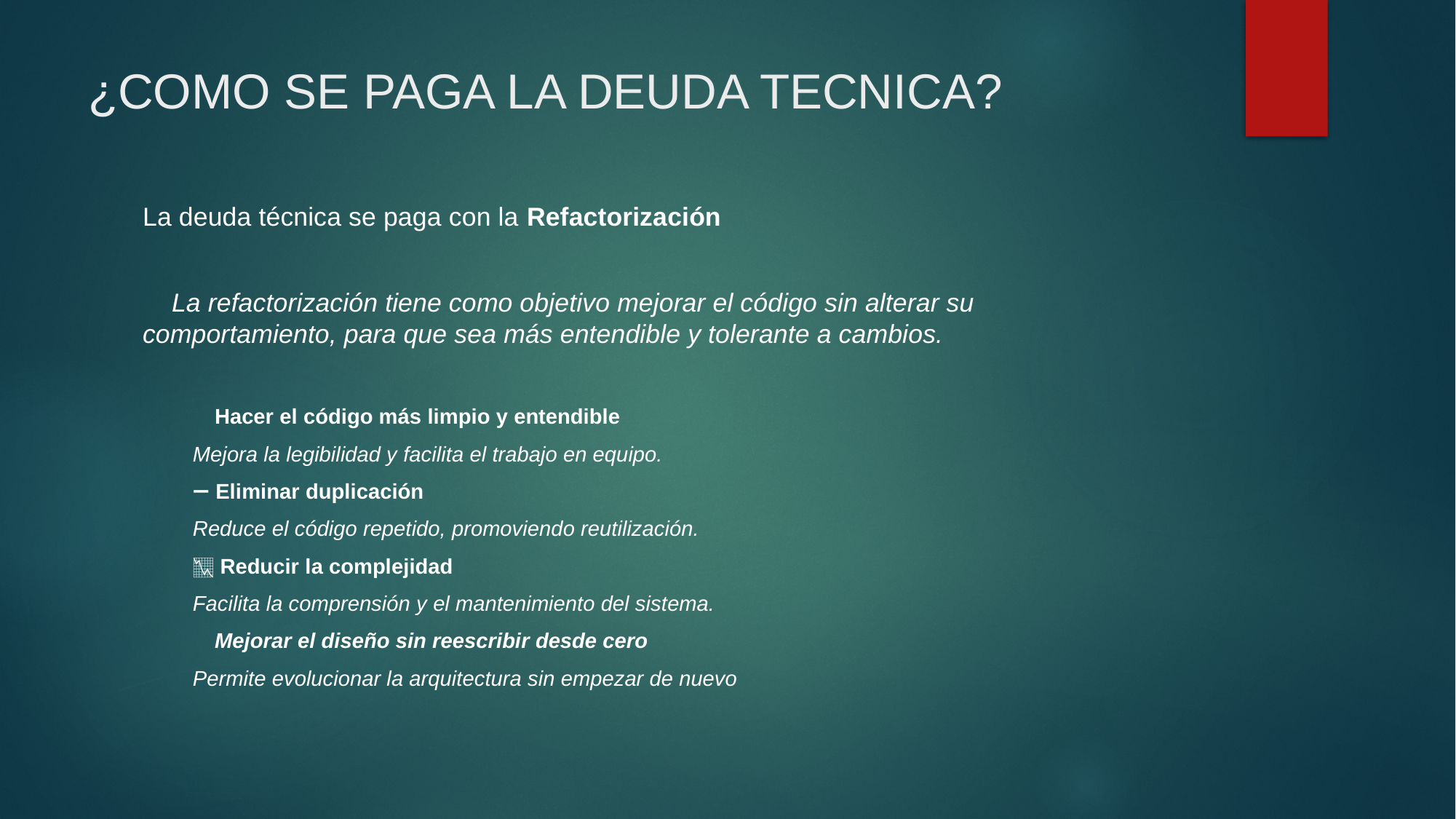

# ¿COMO SE PAGA LA DEUDA TECNICA?
La deuda técnica se paga con la Refactorización

    La refactorización tiene como objetivo mejorar el código sin alterar su            comportamiento, para que sea más entendible y tolerante a cambios.

🧹 Hacer el código más limpio y entendible
	Mejora la legibilidad y facilita el trabajo en equipo.
➖ Eliminar duplicación
	Reduce el código repetido, promoviendo reutilización.
📉 Reducir la complejidad
	Facilita la comprensión y el mantenimiento del sistema.
🧱 Mejorar el diseño sin reescribir desde cero
	Permite evolucionar la arquitectura sin empezar de nuevo